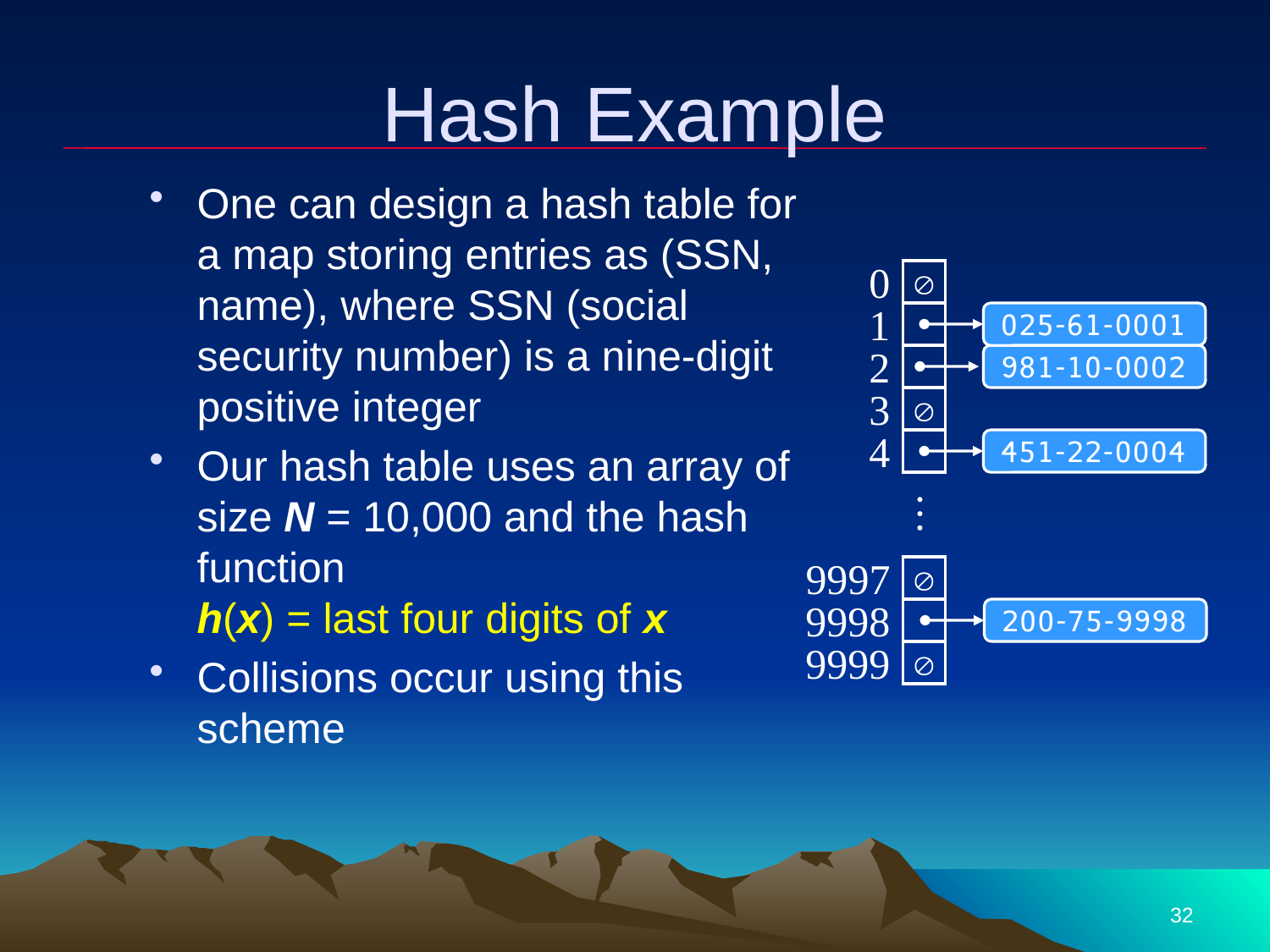

# Hash Example
One can design a hash table for a map storing entries as (SSN, name), where SSN (social security number) is a nine-digit positive integer
Our hash table uses an array of size N = 10,000 and the hash function
h(x) = last four digits of x
Collisions occur using this scheme
0
∅
1

025-61-0001

2

981-10-0002

3
∅
4

451-22-0004

…
9997
∅
9998

200-75-9998

9999
∅
32